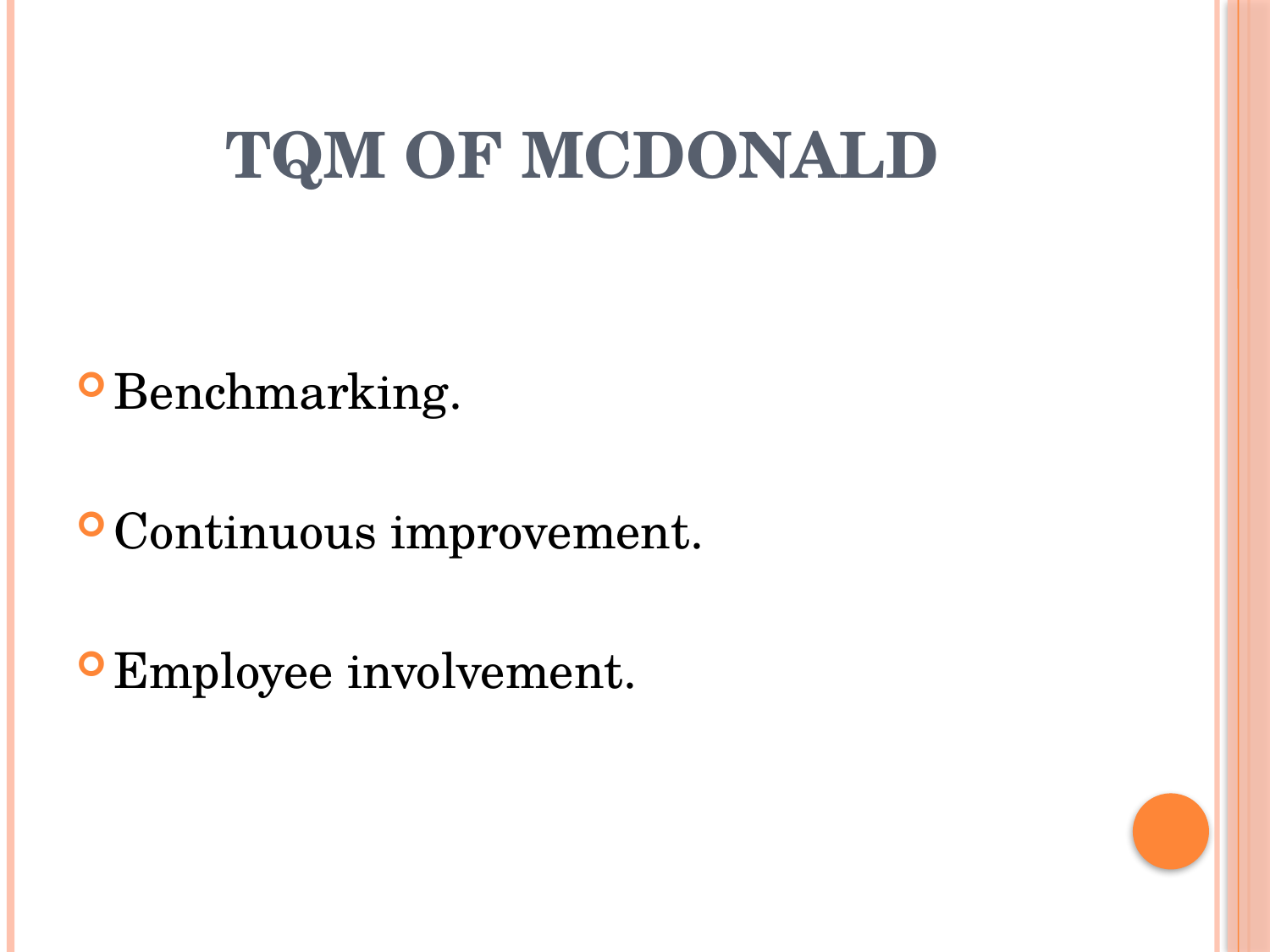

# TQM of McDonald

Benchmarking.

Continuous improvement.

Employee involvement.